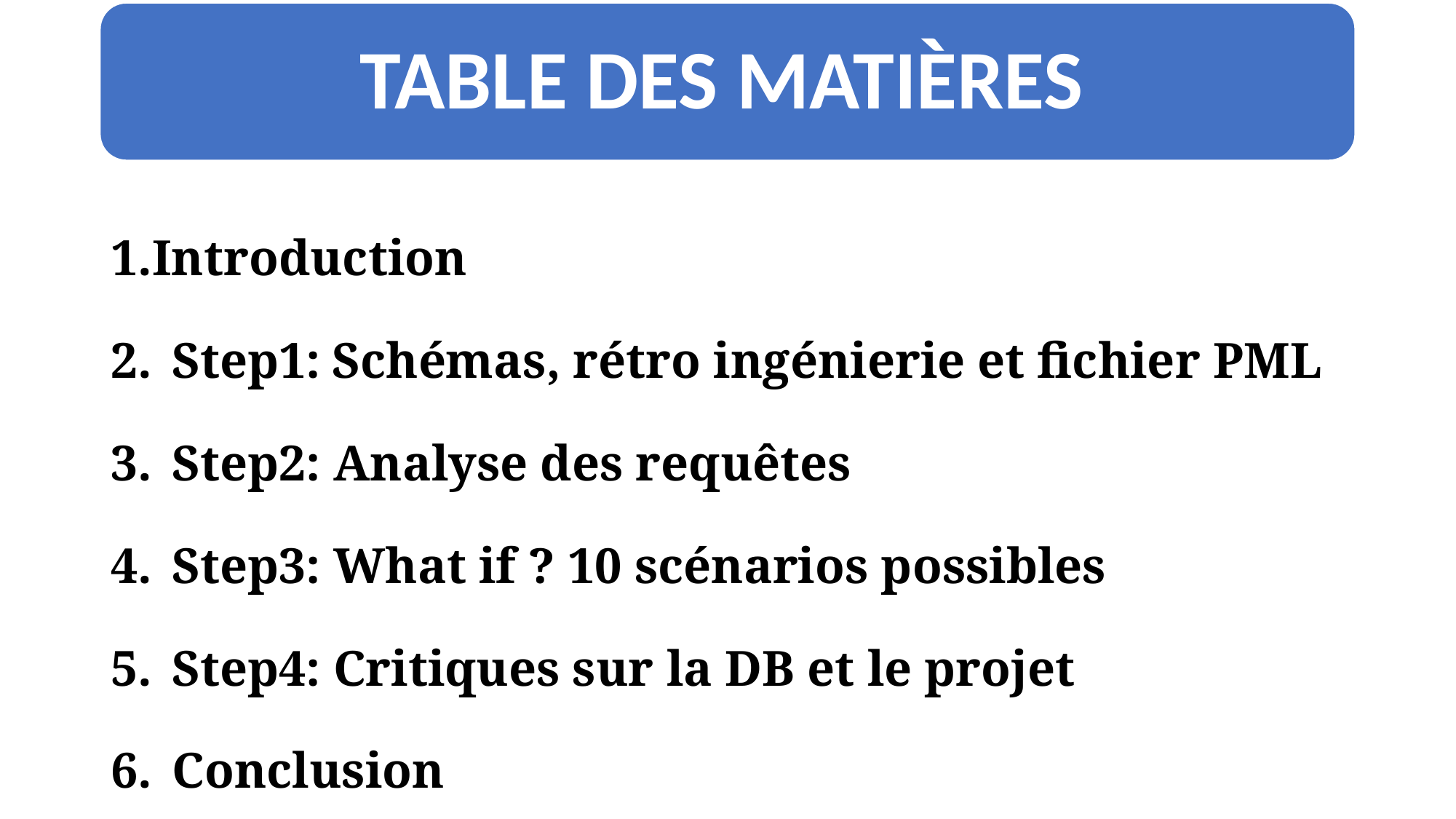

TABLE DES MATIÈRES
Introduction
Step1: Schémas, rétro ingénierie et fichier PML
Step2: Analyse des requêtes
Step3: What if ? 10 scénarios possibles
Step4: Critiques sur la DB et le projet
Conclusion